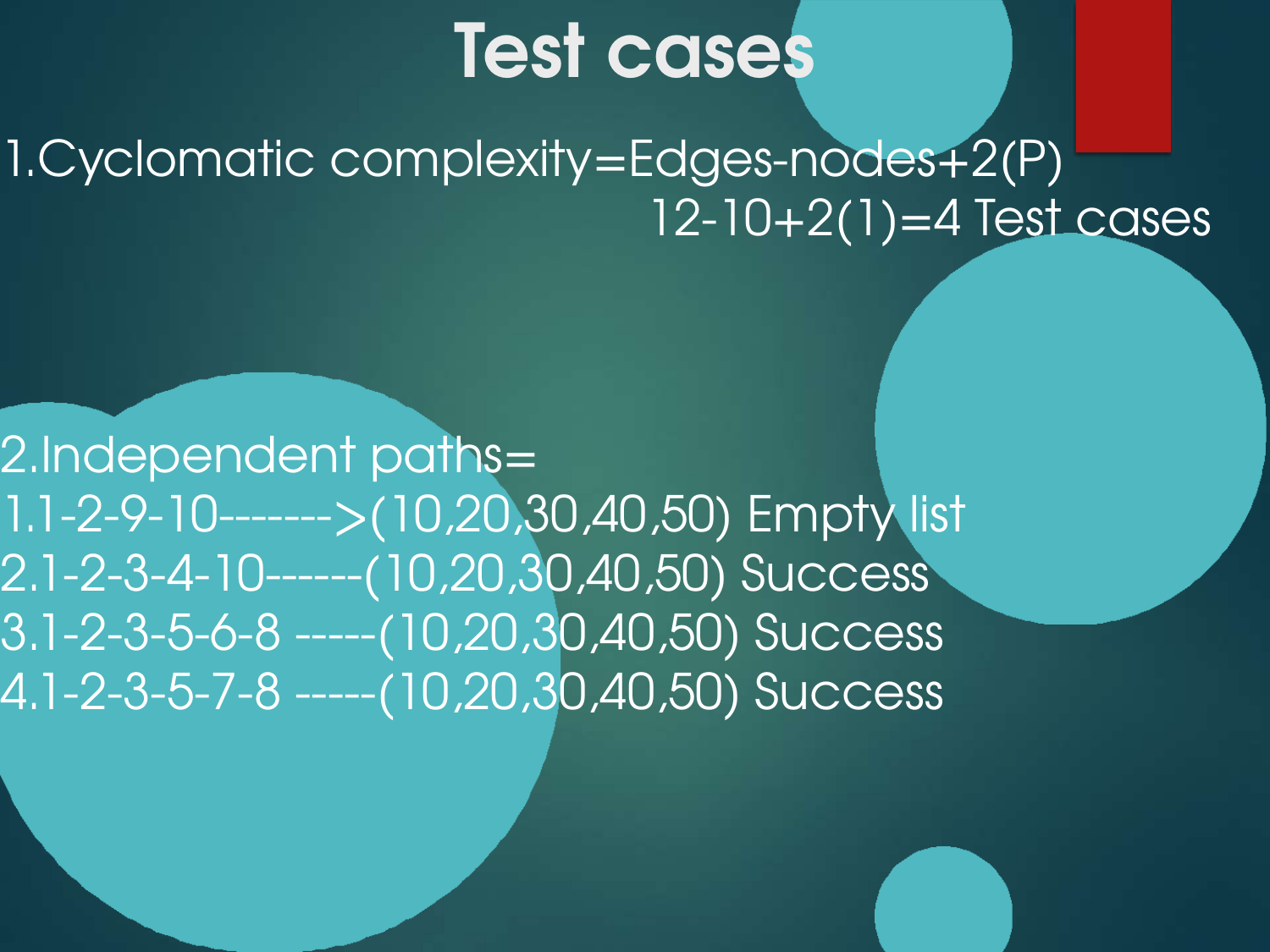

# Test cases
1.Cyclomatic complexity=Edges-nodes+2(P)
                                               12-10+2(1)=4 Test cases

2.Independent paths=
1.1-2-9-10------->(10,20,30,40,50) Empty list
2.1-2-3-4-10------(10,20,30,40,50) Success
3.1-2-3-5-6-8 -----(10,20,30,40,50) Success
4.1-2-3-5-7-8 -----(10,20,30,40,50) Success